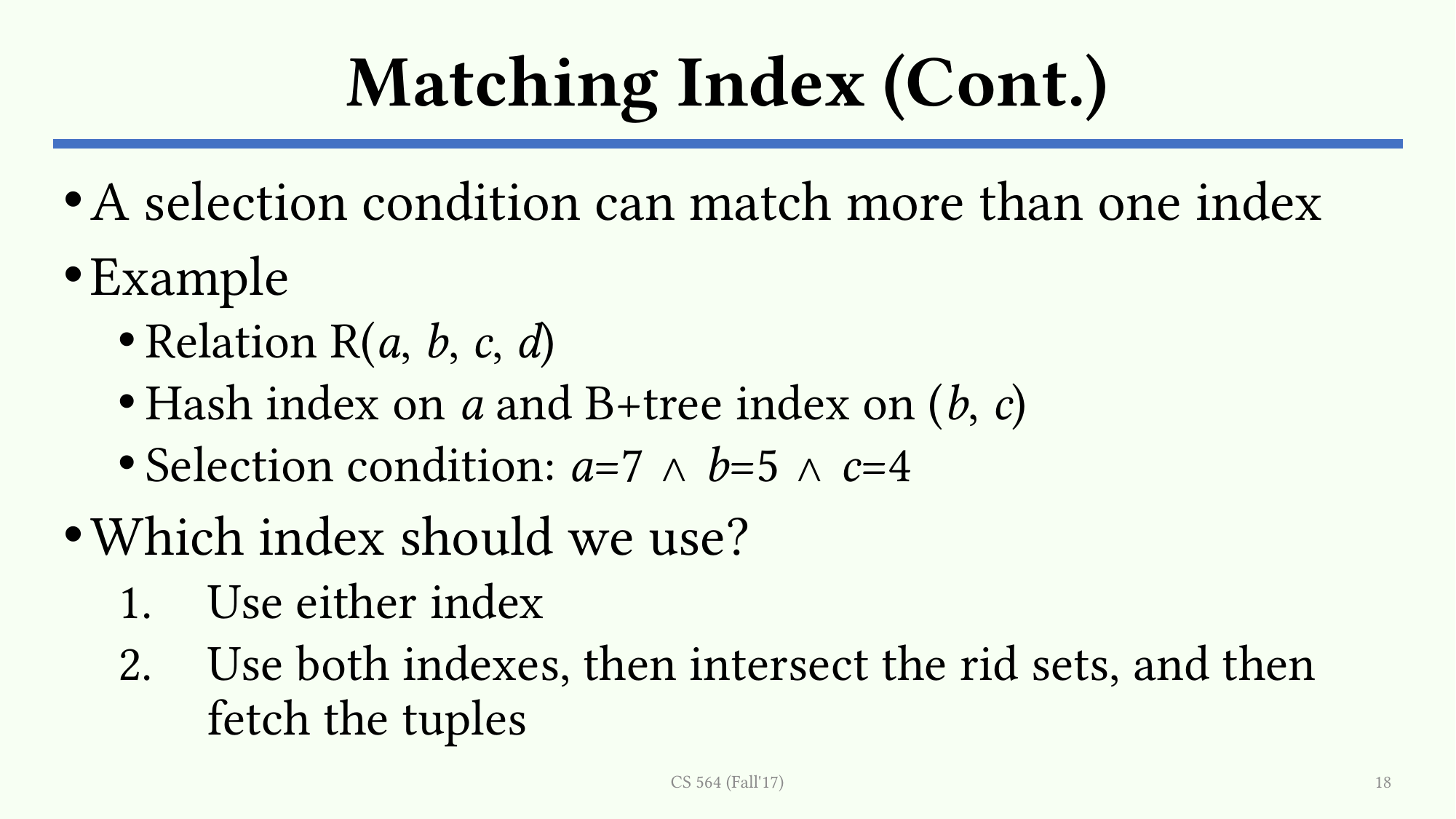

# Matching Index (Cont.)
A selection condition can match more than one index
Example
Relation R(a, b, c, d)
Hash index on a and B+tree index on (b, c)
Selection condition: a=7 ∧ b=5 ∧ c=4
Which index should we use?
Use either index
Use both indexes, then intersect the rid sets, and then fetch the tuples
CS 564 (Fall'17)
18